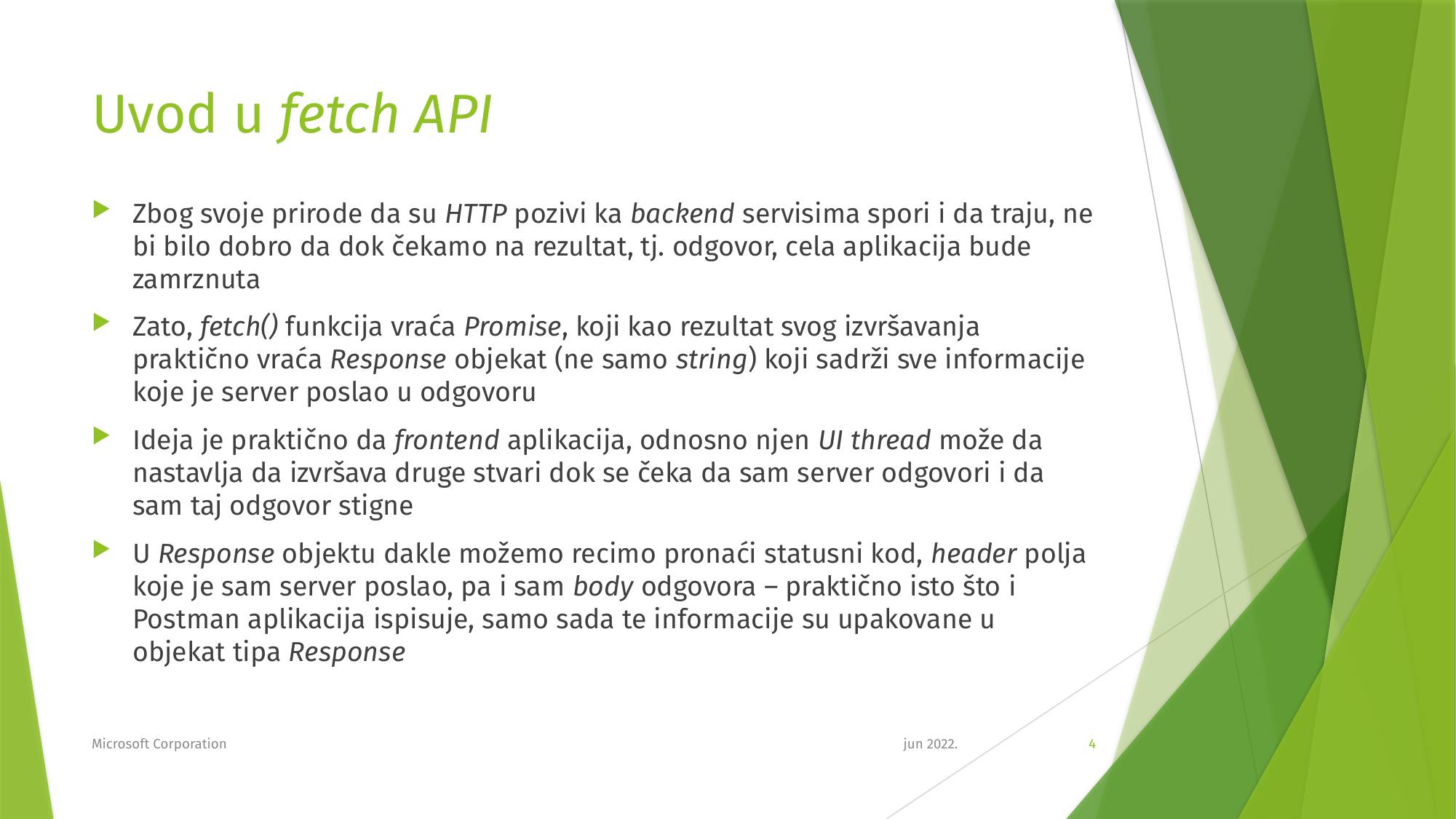

# Uvod u fetch API
Zbog svoje prirode da su HTTP pozivi ka backend servisima spori i da traju, ne bi bilo dobro da dok čekamo na rezultat, tj. odgovor, cela aplikacija bude zamrznuta
Zato, fetch() funkcija vraća Promise, koji kao rezultat svog izvršavanja praktično vraća Response objekat (ne samo string) koji sadrži sve informacije koje je server poslao u odgovoru
Ideja je praktično da frontend aplikacija, odnosno njen UI thread može da nastavlja da izvršava druge stvari dok se čeka da sam server odgovori i da sam taj odgovor stigne
U Response objektu dakle možemo recimo pronaći statusni kod, header polja koje je sam server poslao, pa i sam body odgovora – praktično isto što i Postman aplikacija ispisuje, samo sada te informacije su upakovane u objekat tipa Response

Microsoft Corporation
jun 2022.
4